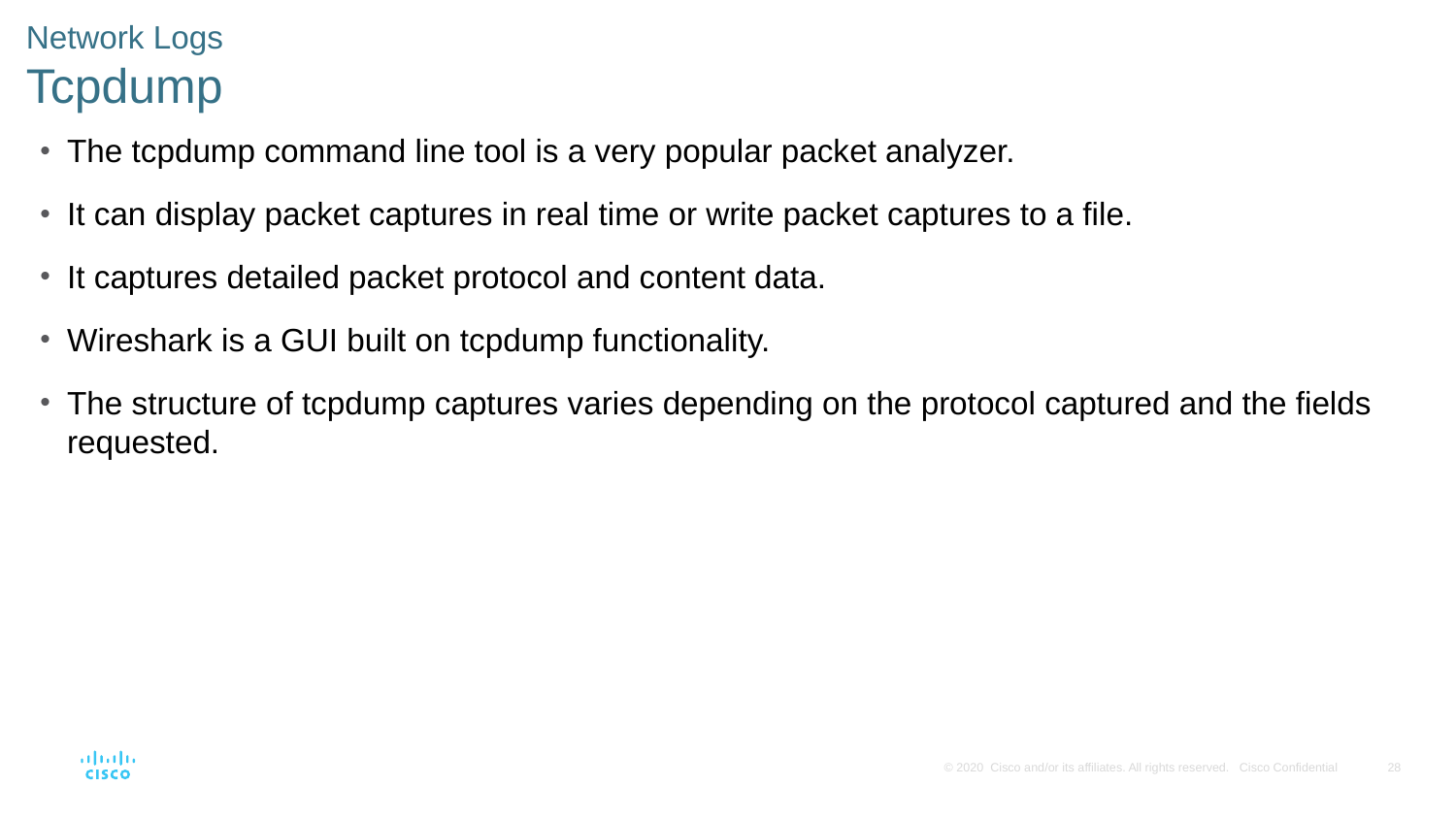

Network Logs
Tcpdump
The tcpdump command line tool is a very popular packet analyzer.
It can display packet captures in real time or write packet captures to a file.
It captures detailed packet protocol and content data.
Wireshark is a GUI built on tcpdump functionality.
The structure of tcpdump captures varies depending on the protocol captured and the fields requested.